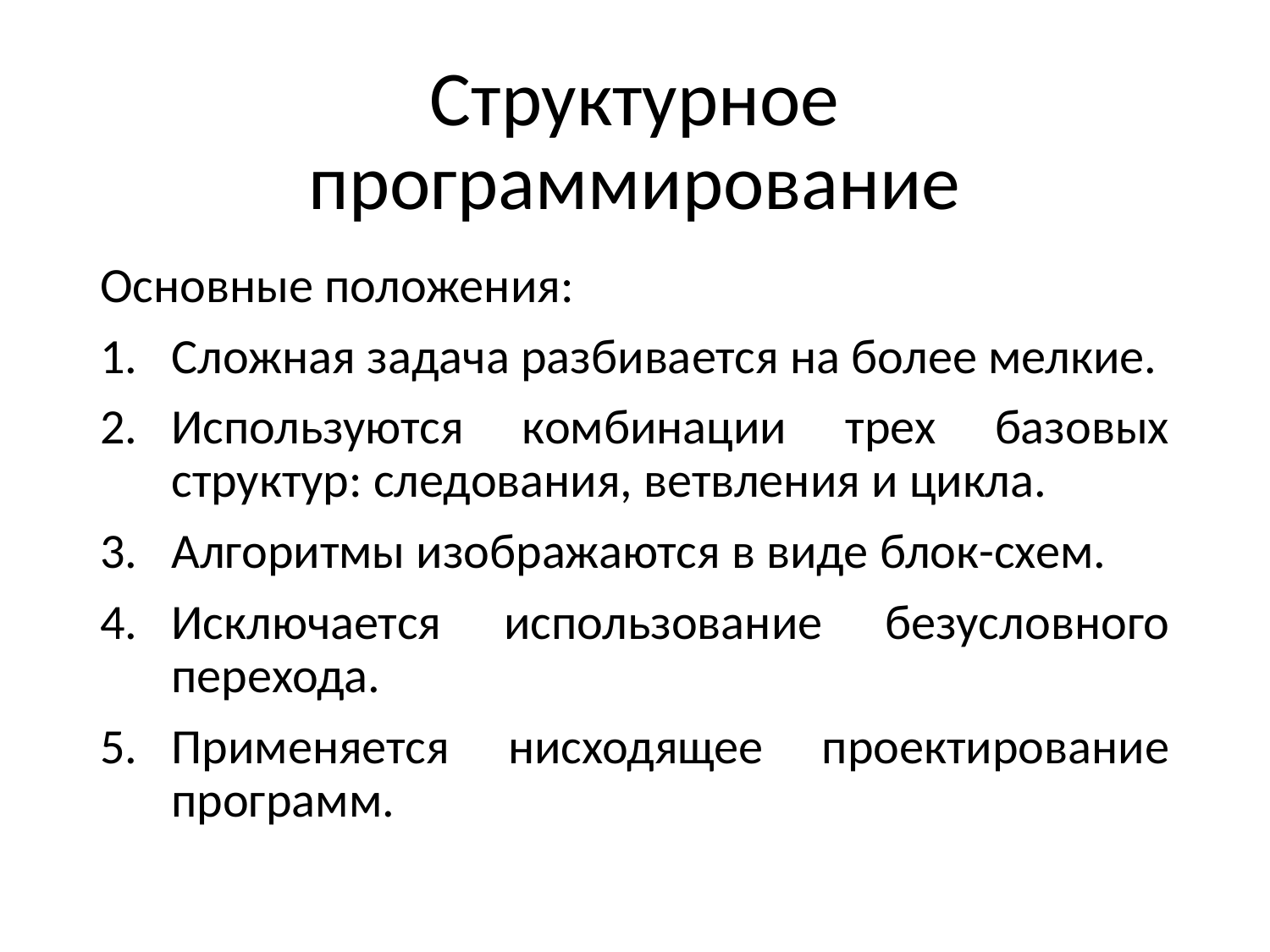

# Структурное программирование
Основные положения:
Сложная задача разбивается на более мелкие.
Используются комбинации трех базовых структур: следования, ветвления и цикла.
Алгоритмы изображаются в виде блок-схем.
Исключается использование безусловного перехода.
Применяется нисходящее проектирование программ.